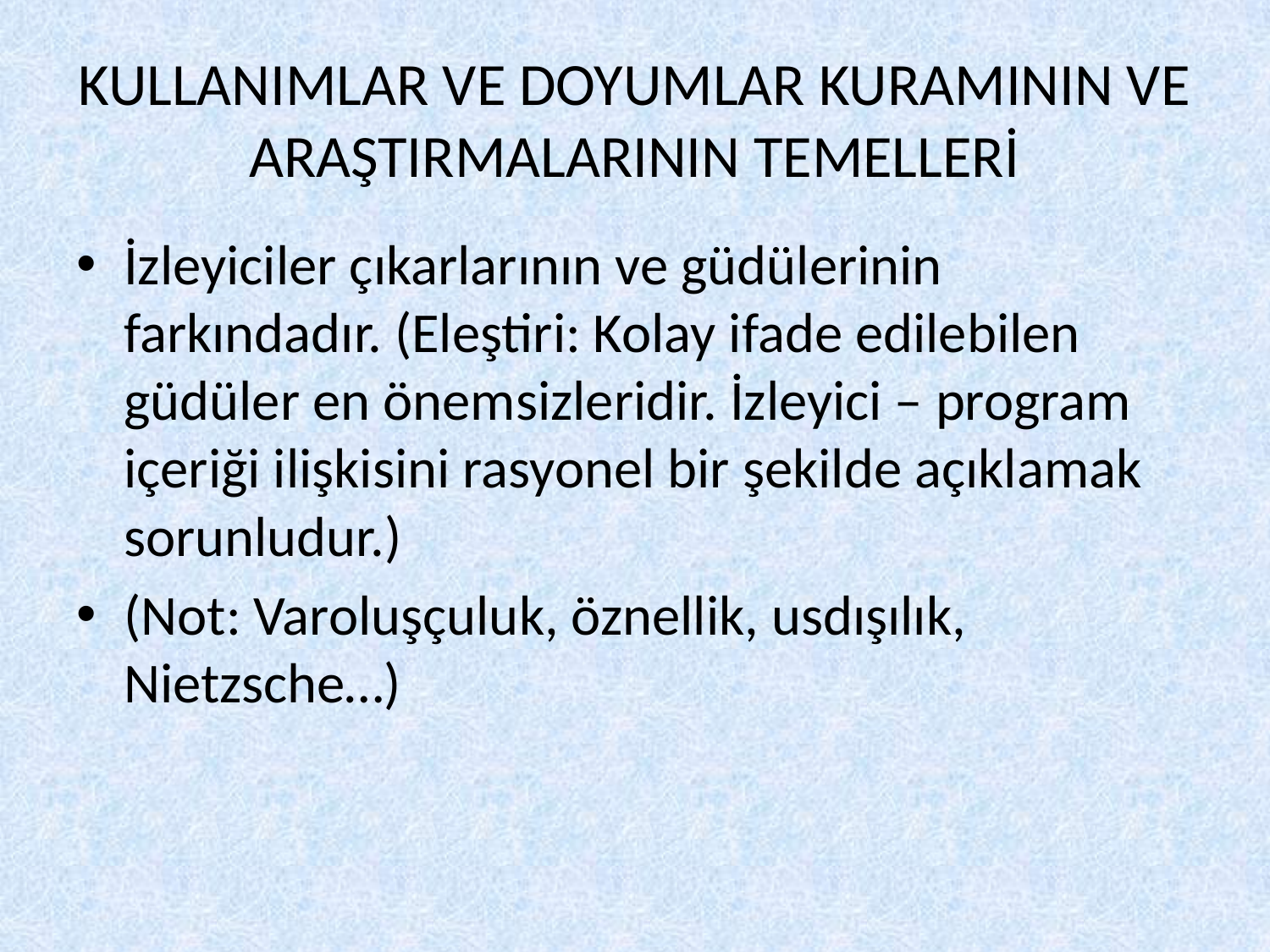

# KULLANIMLAR VE DOYUMLAR KURAMININ VE ARAŞTIRMALARININ TEMELLERİ
İzleyiciler çıkarlarının ve güdülerinin farkındadır. (Eleştiri: Kolay ifade edilebilen güdüler en önemsizleridir. İzleyici – program içeriği ilişkisini rasyonel bir şekilde açıklamak sorunludur.)
(Not: Varoluşçuluk, öznellik, usdışılık, Nietzsche…)